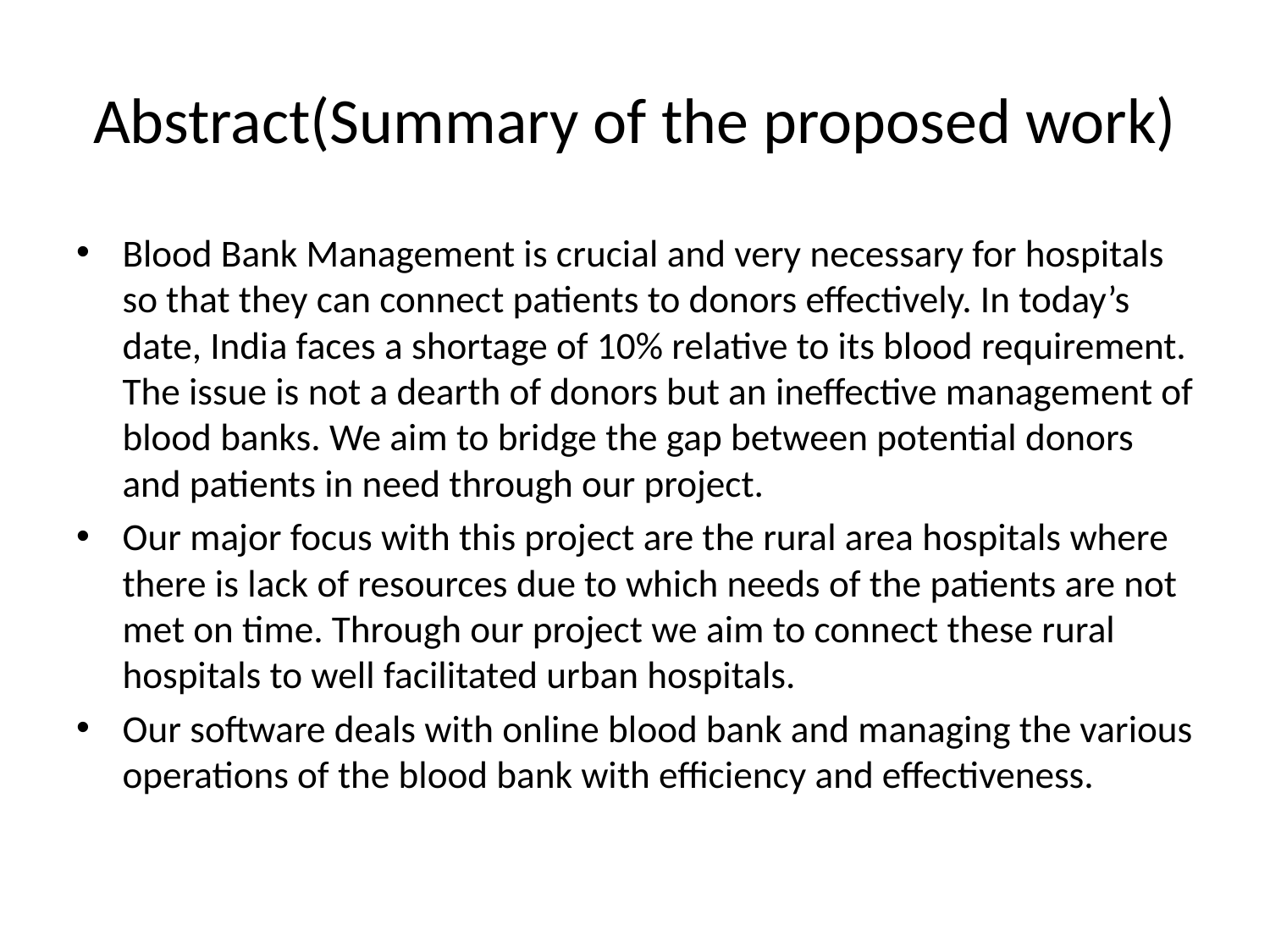

# Abstract(Summary of the proposed work)
Blood Bank Management is crucial and very necessary for hospitals so that they can connect patients to donors effectively. In today’s date, India faces a shortage of 10% relative to its blood requirement. The issue is not a dearth of donors but an ineffective management of blood banks. We aim to bridge the gap between potential donors and patients in need through our project.
Our major focus with this project are the rural area hospitals where there is lack of resources due to which needs of the patients are not met on time. Through our project we aim to connect these rural hospitals to well facilitated urban hospitals.
Our software deals with online blood bank and managing the various operations of the blood bank with efficiency and effectiveness.